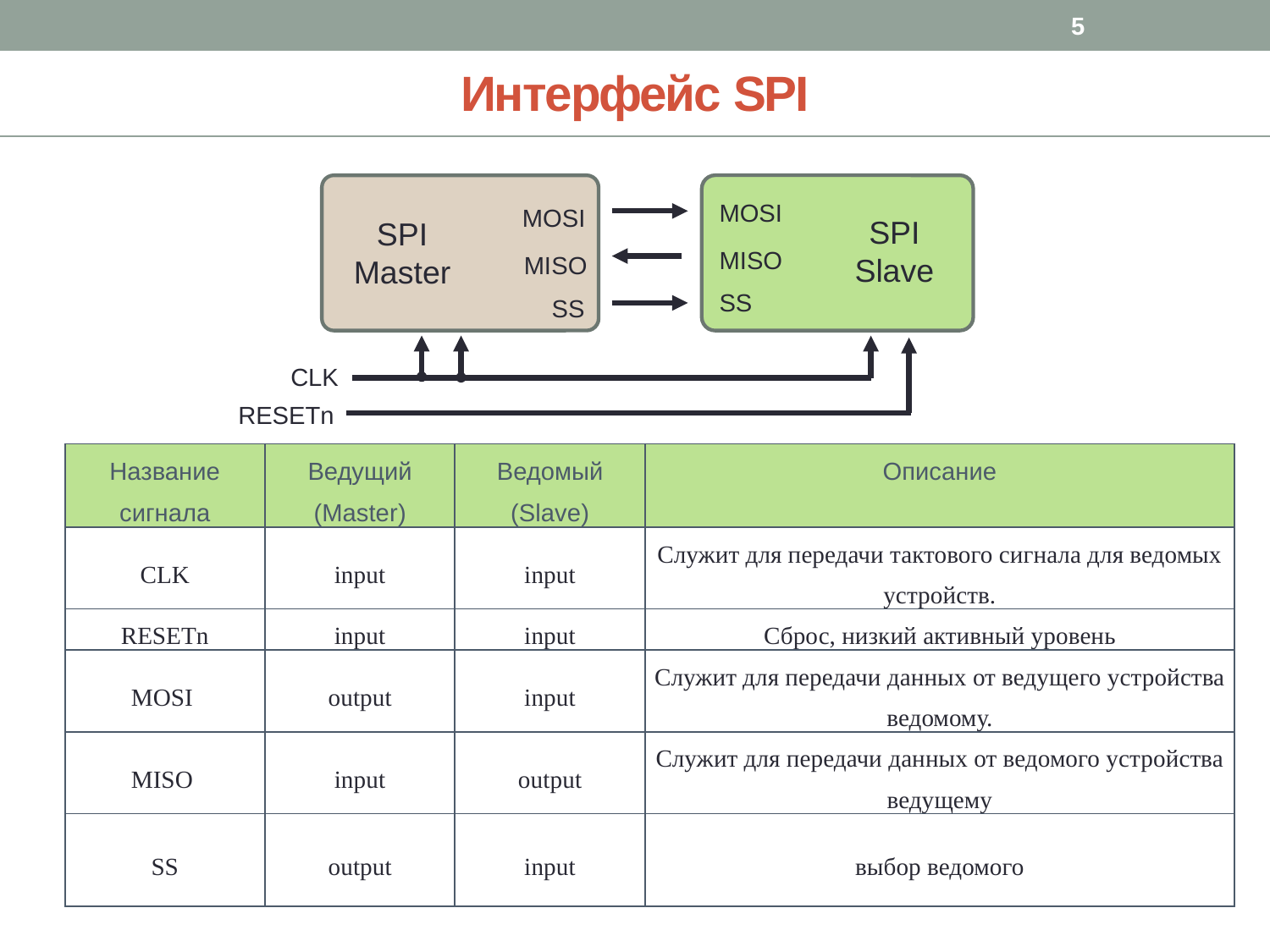

5
Интерфейс SPI

MOSI
SPI
Slave
MISO
SS
MOSI
SPI
Master
MISO
SS
CLK

RESETn
| Название сигнала | Ведущий (Master) | Ведомый (Slave) | Описание |
| --- | --- | --- | --- |
| CLK | input | input | Служит для передачи тактового сигнала для ведомых устройств. |
| RESETn | input | input | Сброс, низкий активный уровень |
| MOSI | output | input | Служит для передачи данных от ведущего устройства ведомому. |
| MISO | input | output | Служит для передачи данных от ведомого устройства ведущему |
| SS | output | input | выбор ведомого |